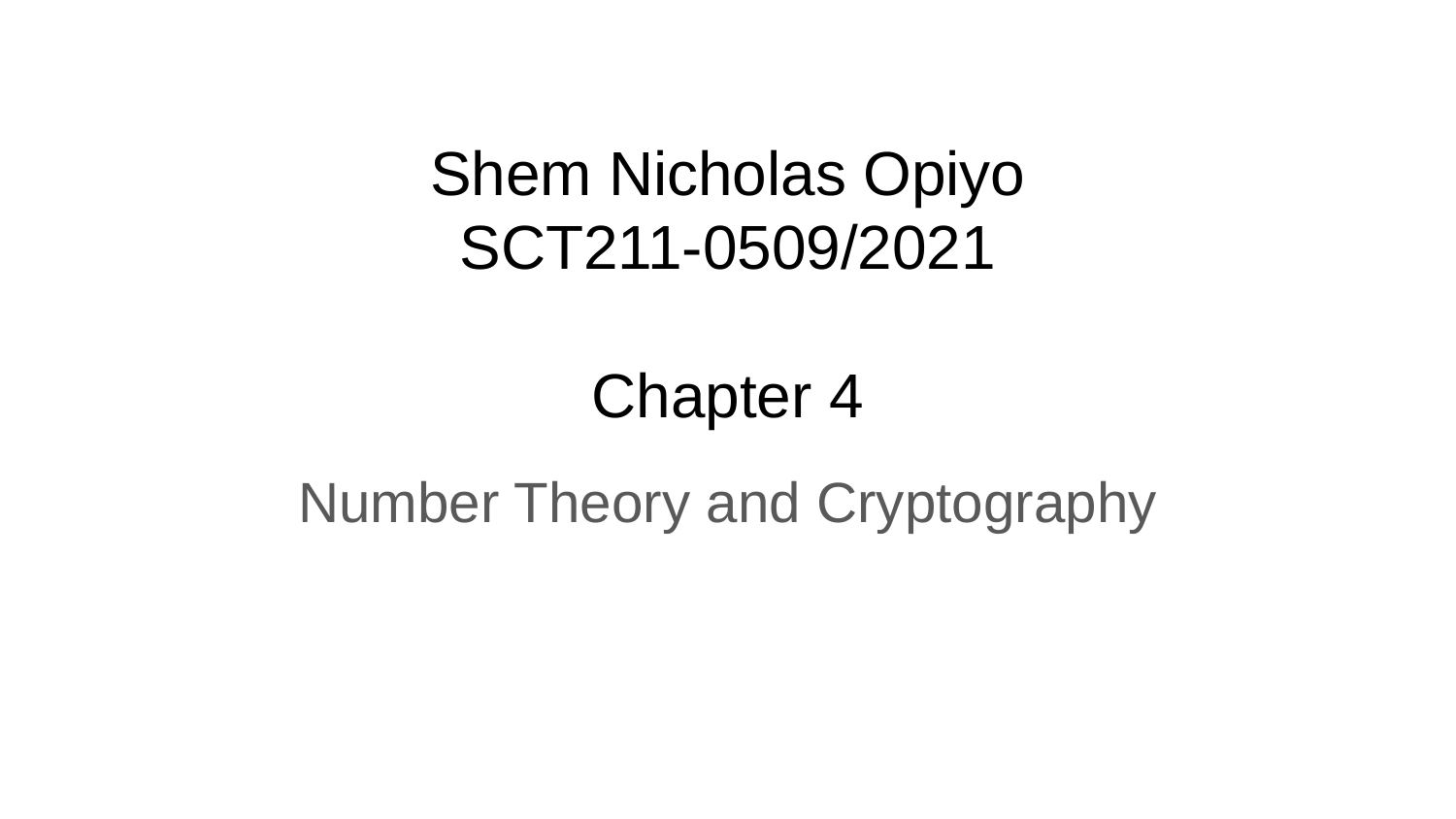

# Shem Nicholas Opiyo SCT211-0509/2021 Chapter 4
Number Theory and Cryptography